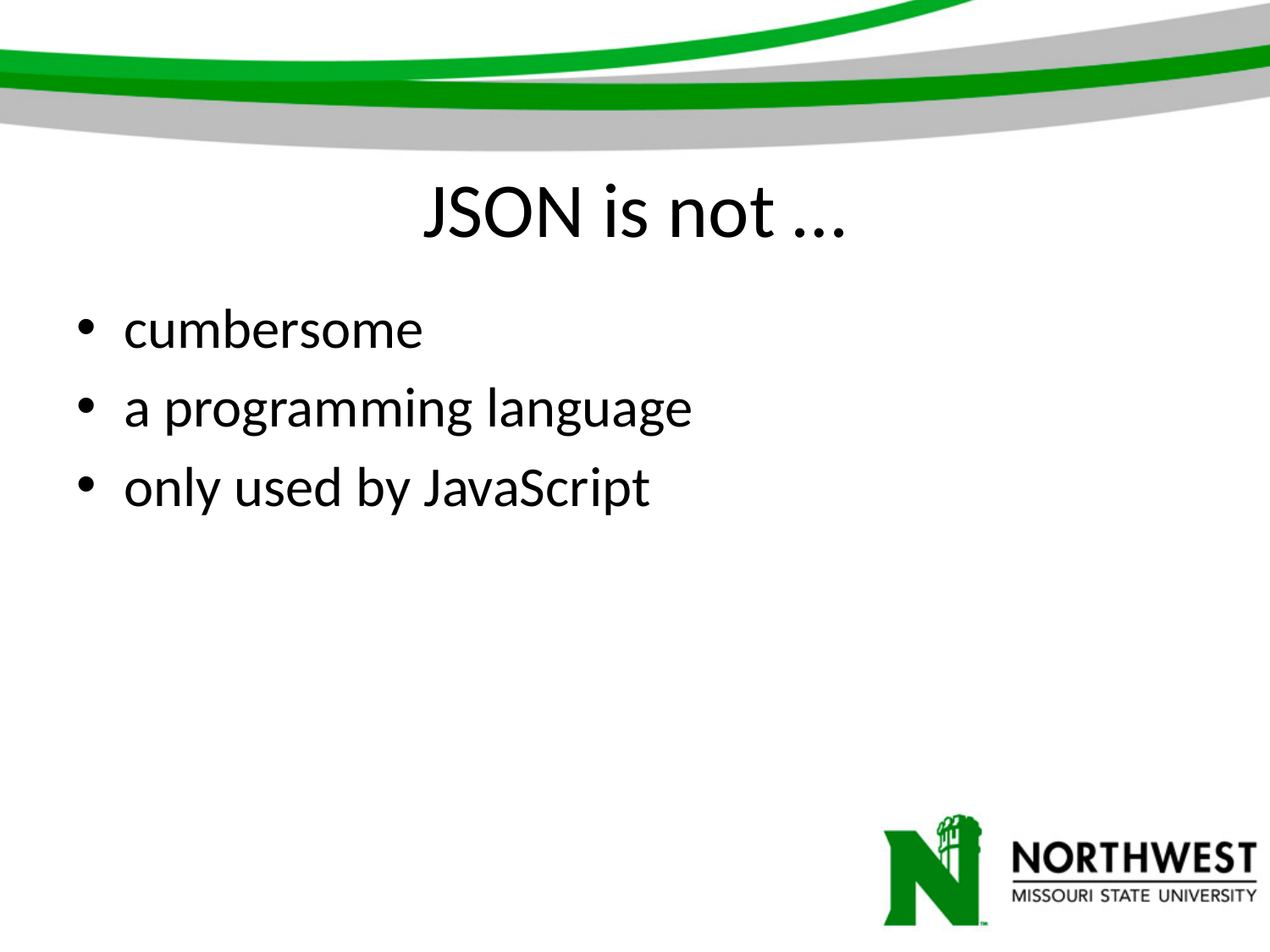

# JSON is not …
cumbersome
a programming language
only used by JavaScript